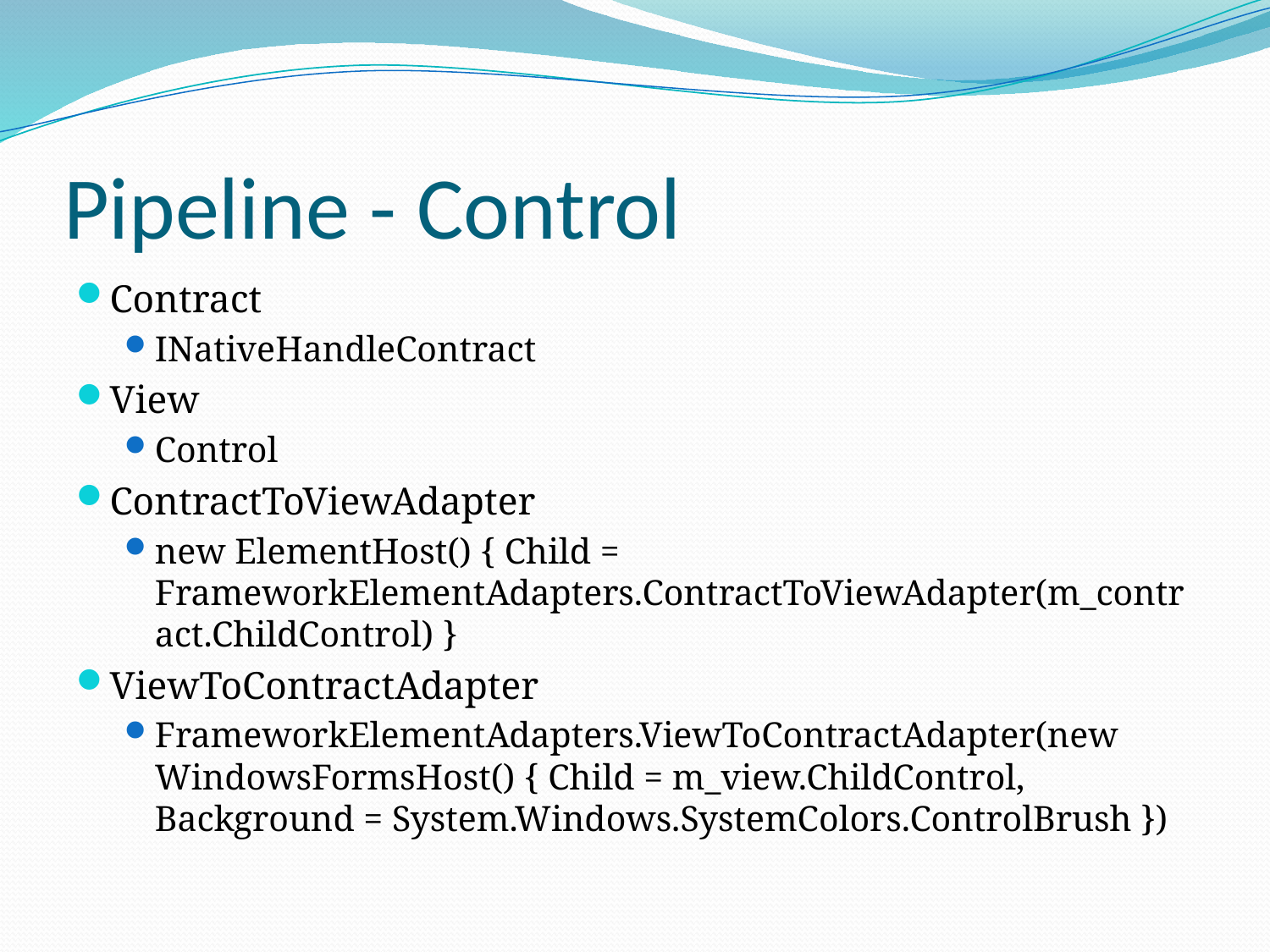

# Pipeline - Control
Contract
INativeHandleContract
View
Control
ContractToViewAdapter
new ElementHost() { Child = FrameworkElementAdapters.ContractToViewAdapter(m_contract.ChildControl) }
ViewToContractAdapter
FrameworkElementAdapters.ViewToContractAdapter(new WindowsFormsHost() { Child = m_view.ChildControl, Background = System.Windows.SystemColors.ControlBrush })